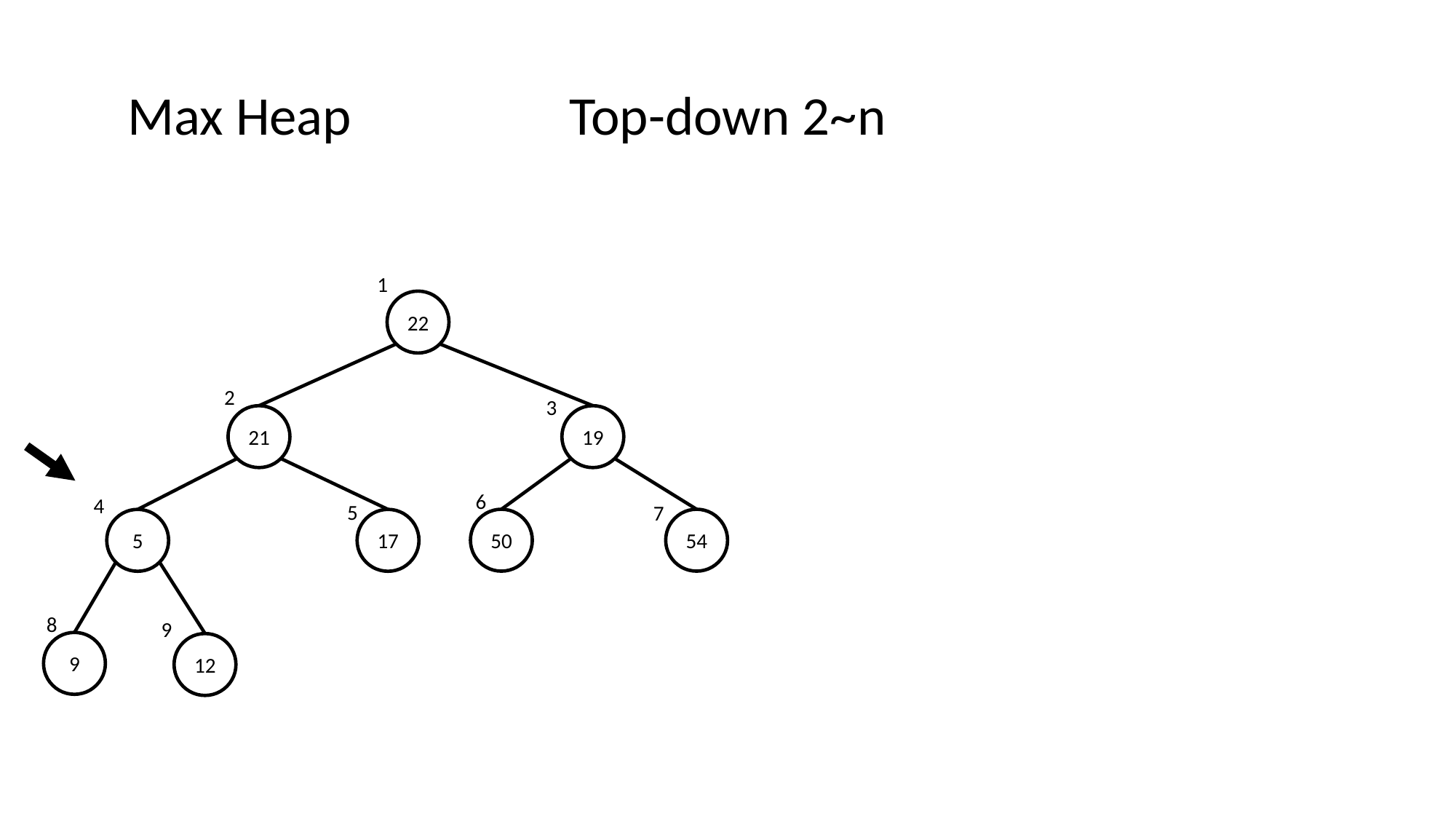

Max Heap
Top-down 2~n
1
22
2
3
21
19
6
4
5
7
50
54
5
17
8
9
9
12